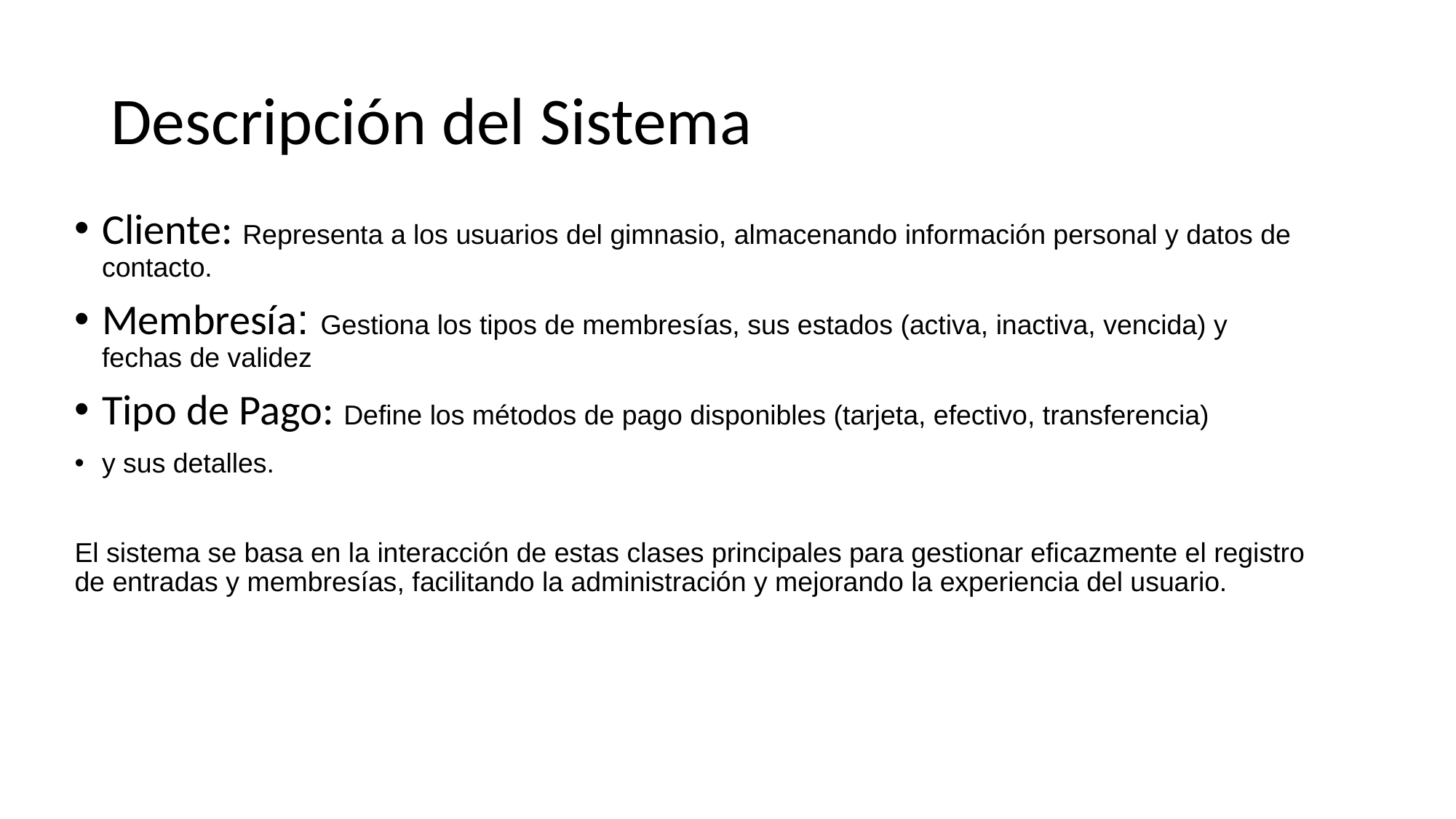

# Descripción del Sistema
Cliente: Representa a los usuarios del gimnasio, almacenando información personal y datos de contacto.
Membresía: Gestiona los tipos de membresías, sus estados (activa, inactiva, vencida) y fechas de validez
Tipo de Pago: Define los métodos de pago disponibles (tarjeta, efectivo, transferencia)
y sus detalles.

El sistema se basa en la interacción de estas clases principales para gestionar eficazmente el registro de entradas y membresías, facilitando la administración y mejorando la experiencia del usuario.